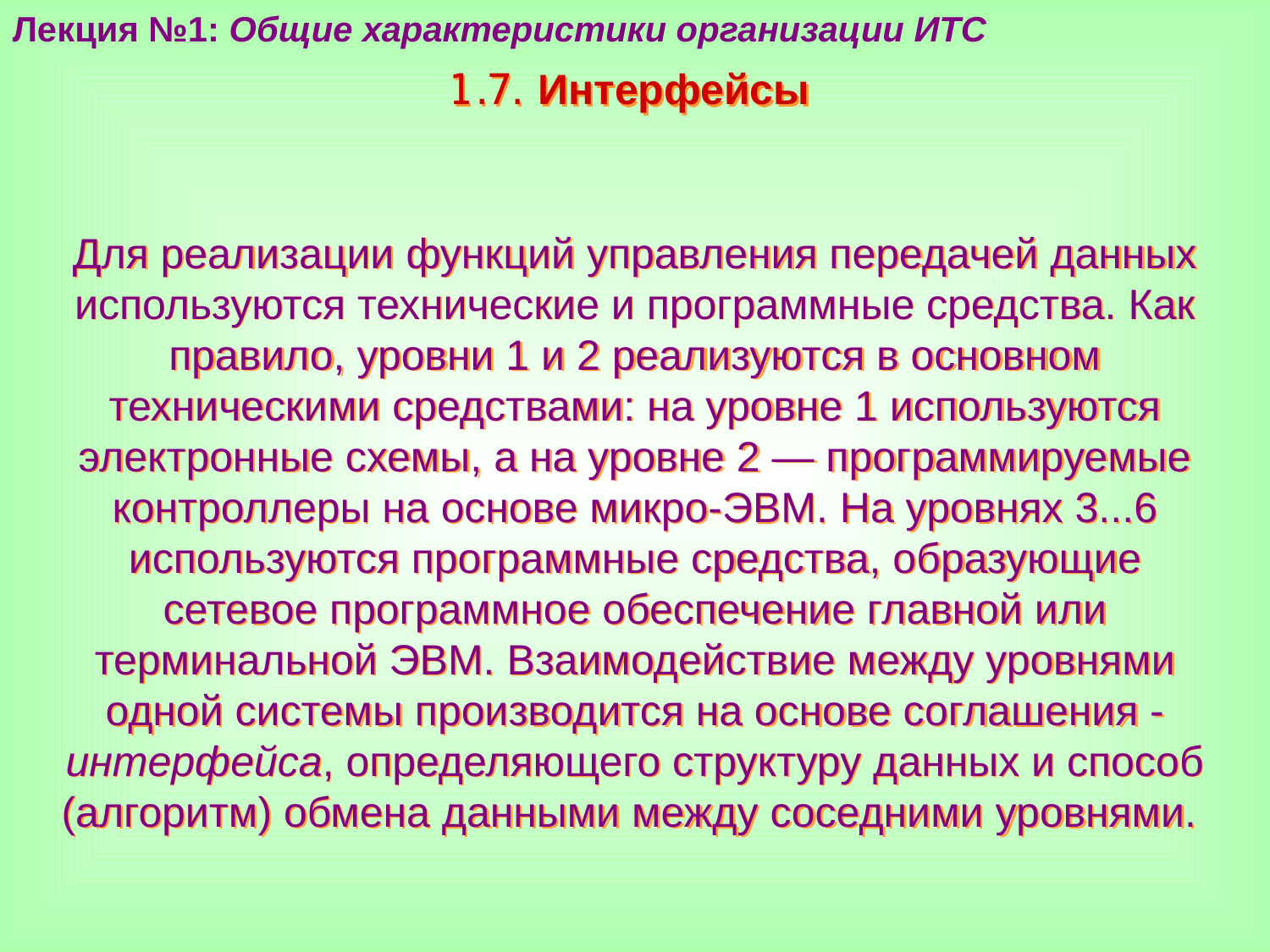

Лекция №1: Общие характеристики организации ИТС
1.7. Интерфейсы
Для реализации функций управления передачей данных используются технические и программные средства. Как правило, уровни 1 и 2 реализуются в основном техническими средствами: на уровне 1 используются электронные схемы, а на уровне 2 — программируемые контроллеры на основе микро-ЭВМ. На уровнях 3...6 используются программные средства, образующие сетевое программное обеспечение главной или терминальной ЭВМ. Взаимодействие между уровнями одной системы производится на основе соглашения - интерфейса, определяющего структуру данных и способ (алгоритм) обмена данными между соседними уровнями.